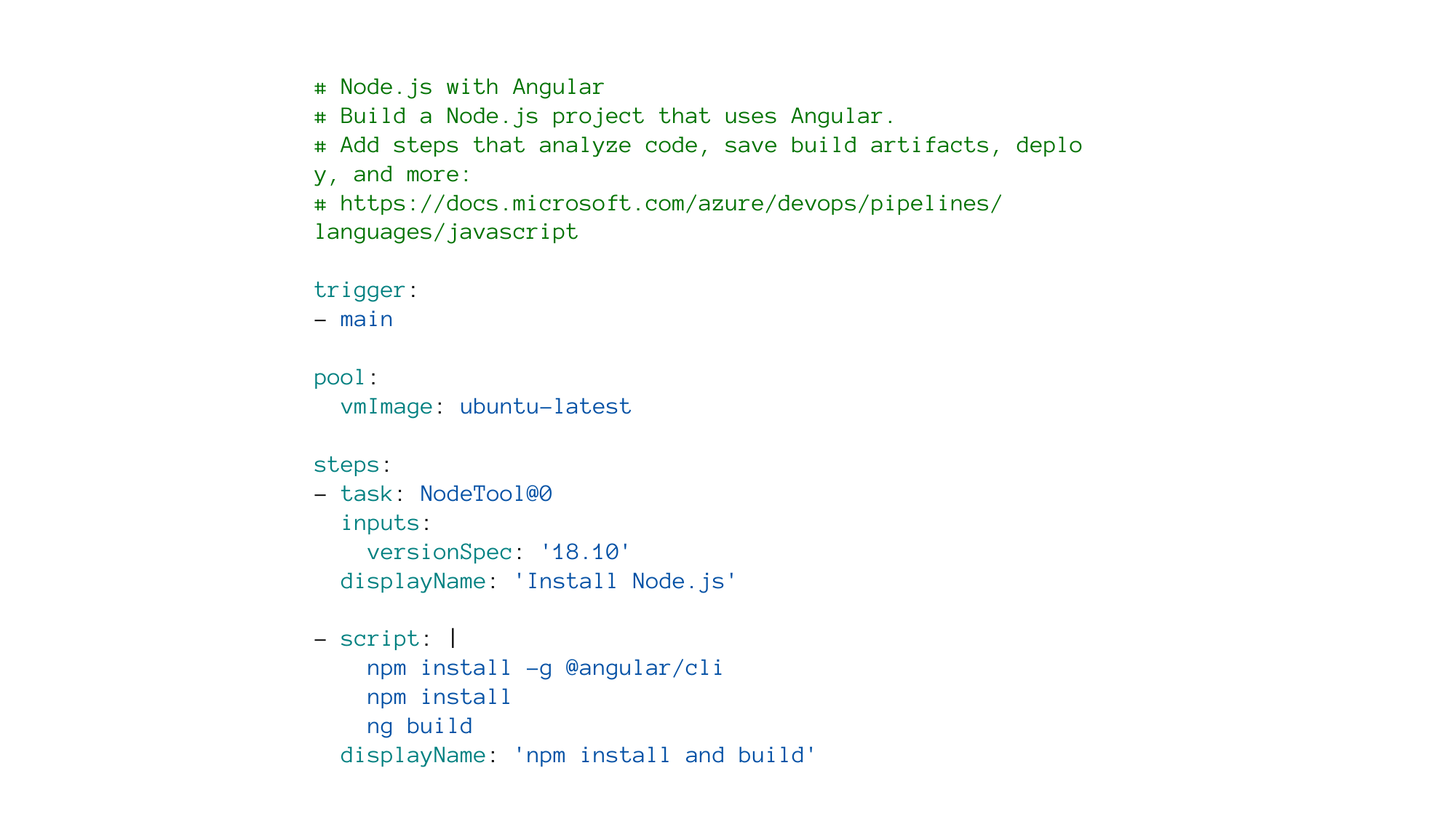

# Node.js with Angular
# Build a Node.js project that uses Angular.
# Add steps that analyze code, save build artifacts, deploy, and more:
# https://docs.microsoft.com/azure/devops/pipelines/languages/javascript
trigger:
- main
pool:
  vmImage: ubuntu-latest
steps:
- task: NodeTool@0
  inputs:
    versionSpec: '18.10'
  displayName: 'Install Node.js'
- script: |
    npm install -g @angular/cli
    npm install
    ng build
  displayName: 'npm install and build'